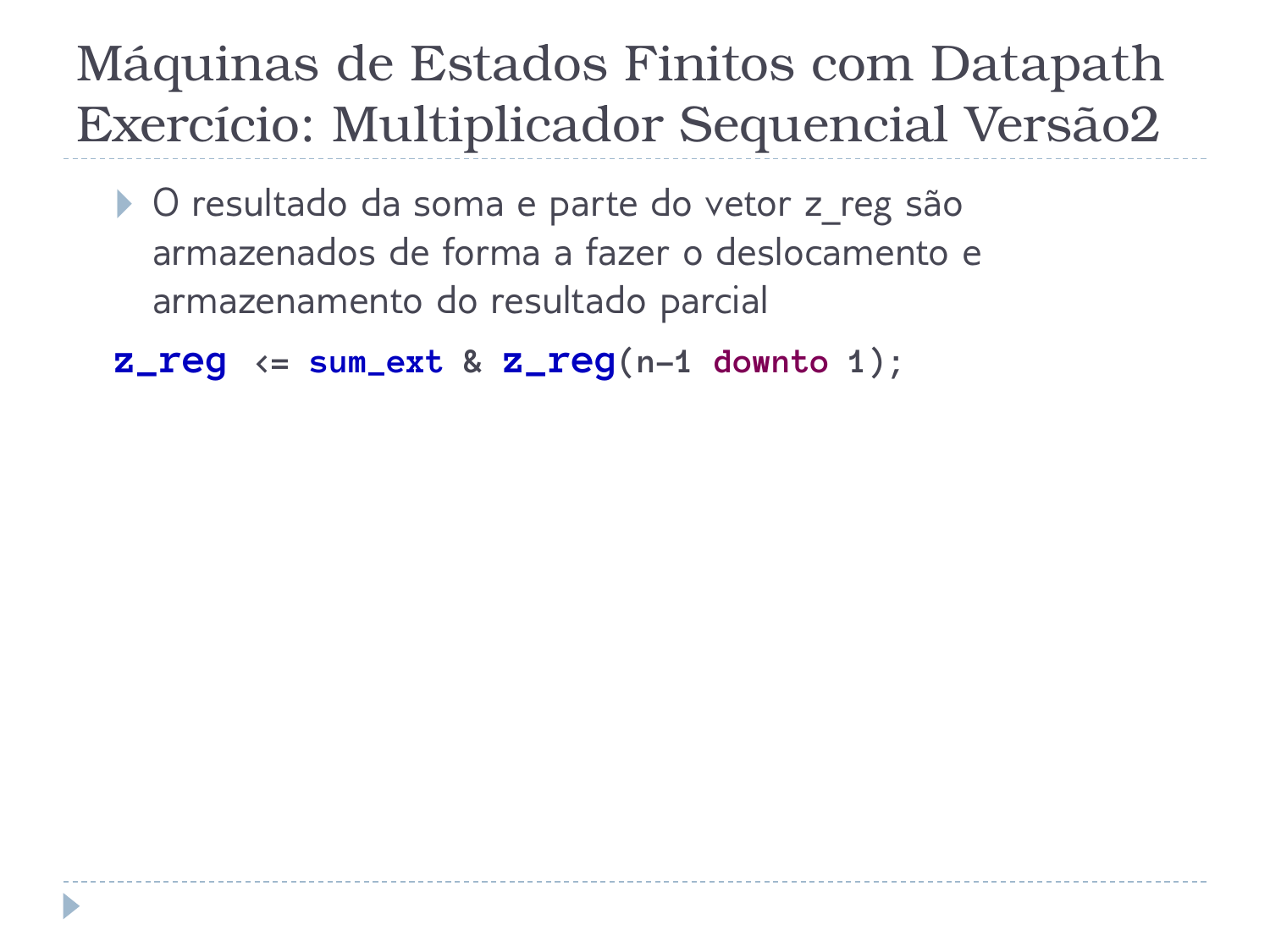

# Máquinas de Estados Finitos com Datapath Exercício: Multiplicador Sequencial Versão2
O resultado da soma e parte do vetor z_reg são armazenados de forma a fazer o deslocamento e armazenamento do resultado parcial
z_reg <= sum_ext & z_reg(n-1 downto 1);